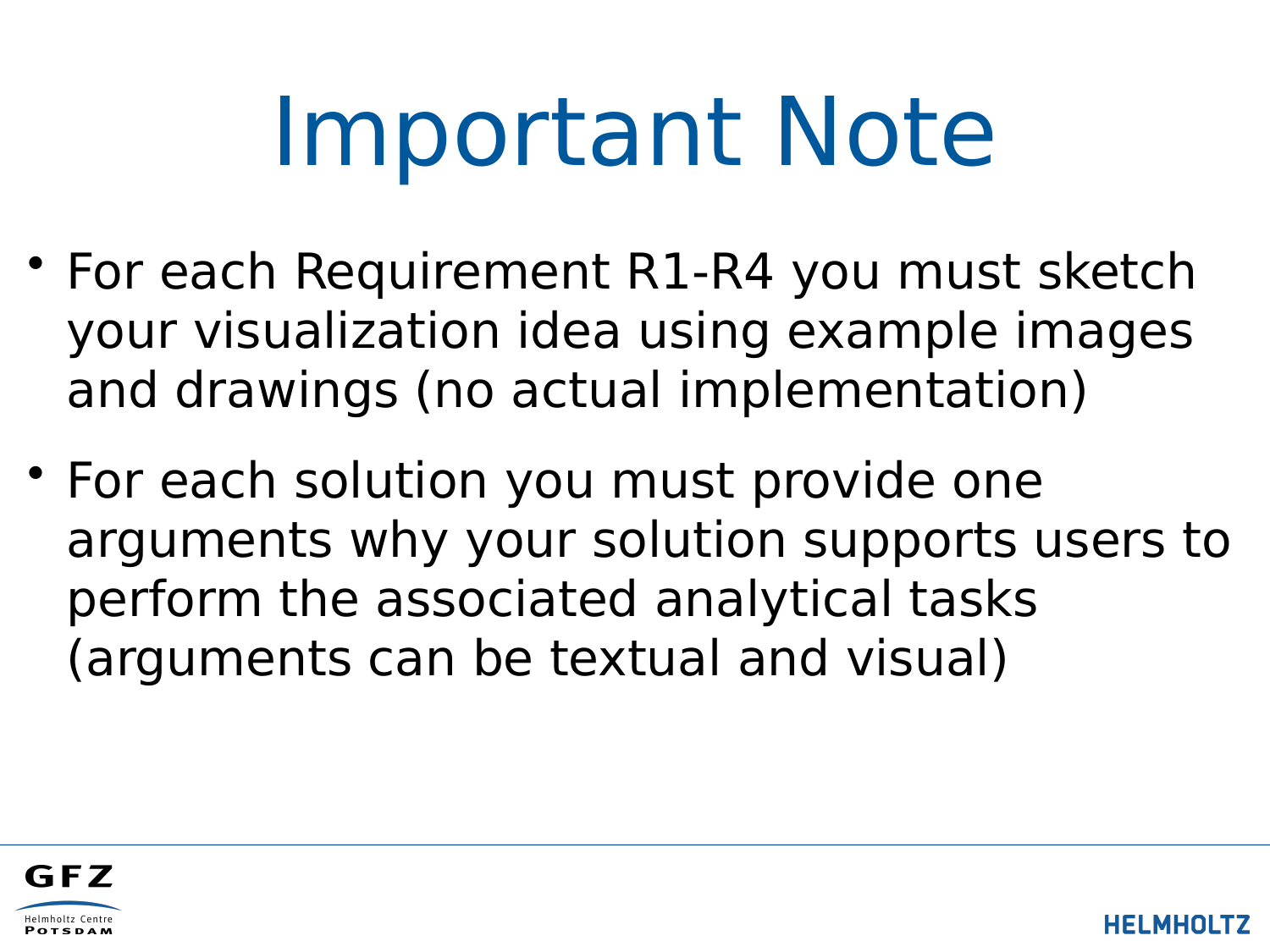

# Important Note
For each Requirement R1-R4 you must sketch your visualization idea using example images and drawings (no actual implementation)
For each solution you must provide one arguments why your solution supports users to perform the associated analytical tasks (arguments can be textual and visual)